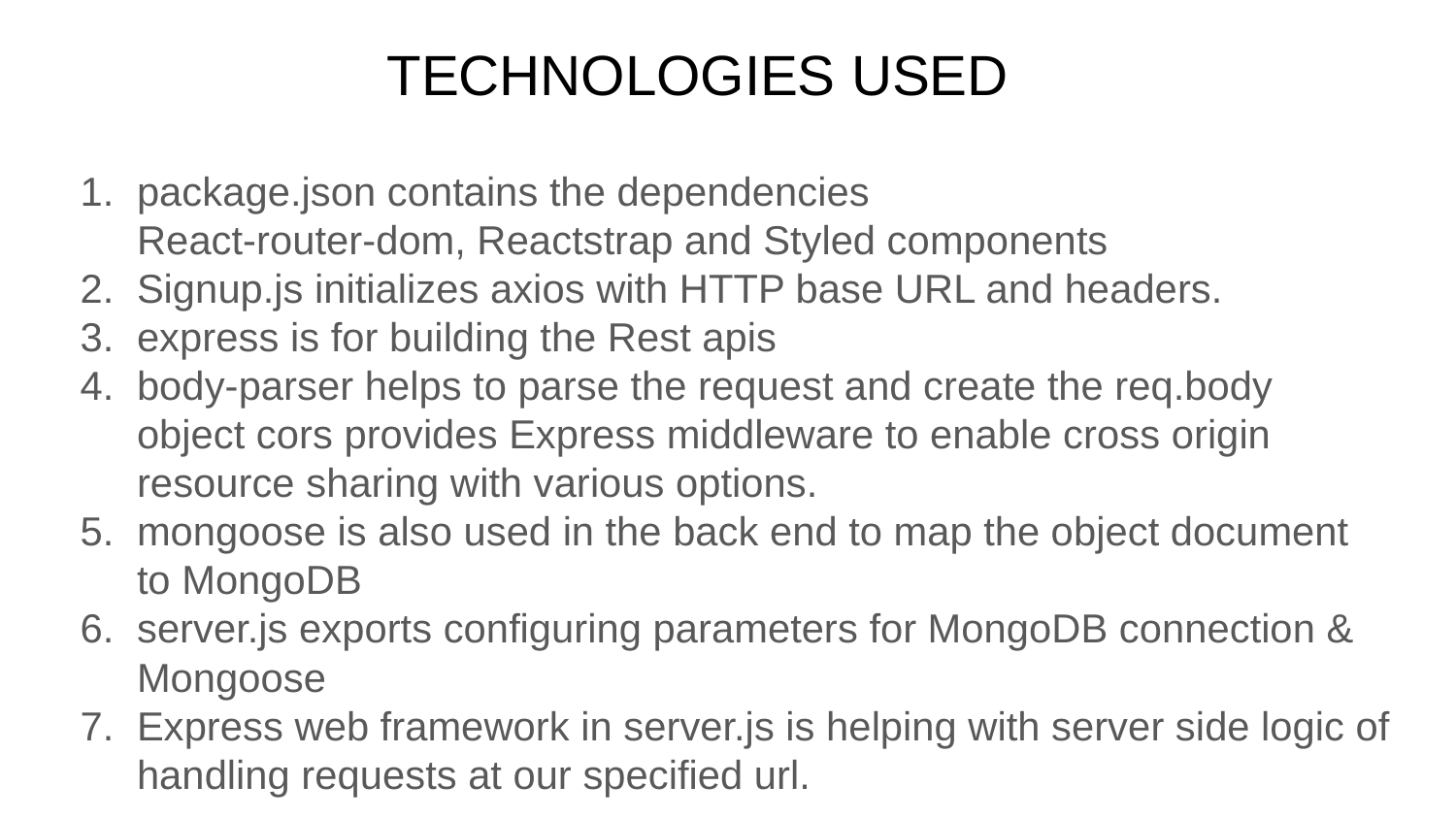

# TECHNOLOGIES USED
package.json contains the dependencies
React-router-dom, Reactstrap and Styled components
Signup.js initializes axios with HTTP base URL and headers.
express is for building the Rest apis
body-parser helps to parse the request and create the req.body object cors provides Express middleware to enable cross origin resource sharing with various options.
mongoose is also used in the back end to map the object document to MongoDB
server.js exports configuring parameters for MongoDB connection & Mongoose
Express web framework in server.js is helping with server side logic of handling requests at our specified url.